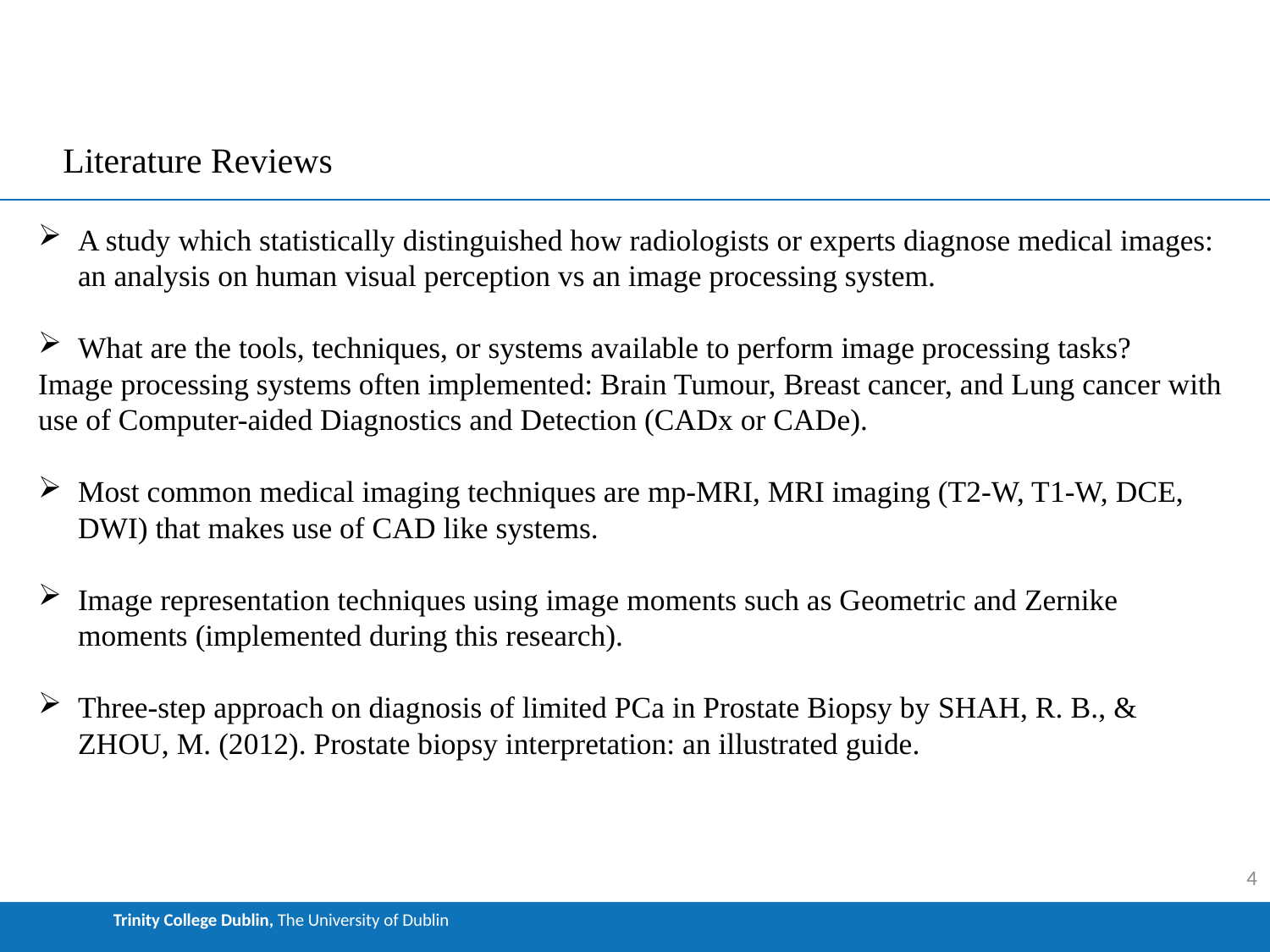

Literature Reviews
A study which statistically distinguished how radiologists or experts diagnose medical images: an analysis on human visual perception vs an image processing system.

What are the tools, techniques, or systems available to perform image processing tasks?
Image processing systems often implemented: Brain Tumour, Breast cancer, and Lung cancer with use of Computer-aided Diagnostics and Detection (CADx or CADe).

Most common medical imaging techniques are mp-MRI, MRI imaging (T2-W, T1-W, DCE, DWI) that makes use of CAD like systems.

Image representation techniques using image moments such as Geometric and Zernike moments (implemented during this research).

Three-step approach on diagnosis of limited PCa in Prostate Biopsy by SHAH, R. B., & ZHOU, M. (2012). Prostate biopsy interpretation: an illustrated guide.

4